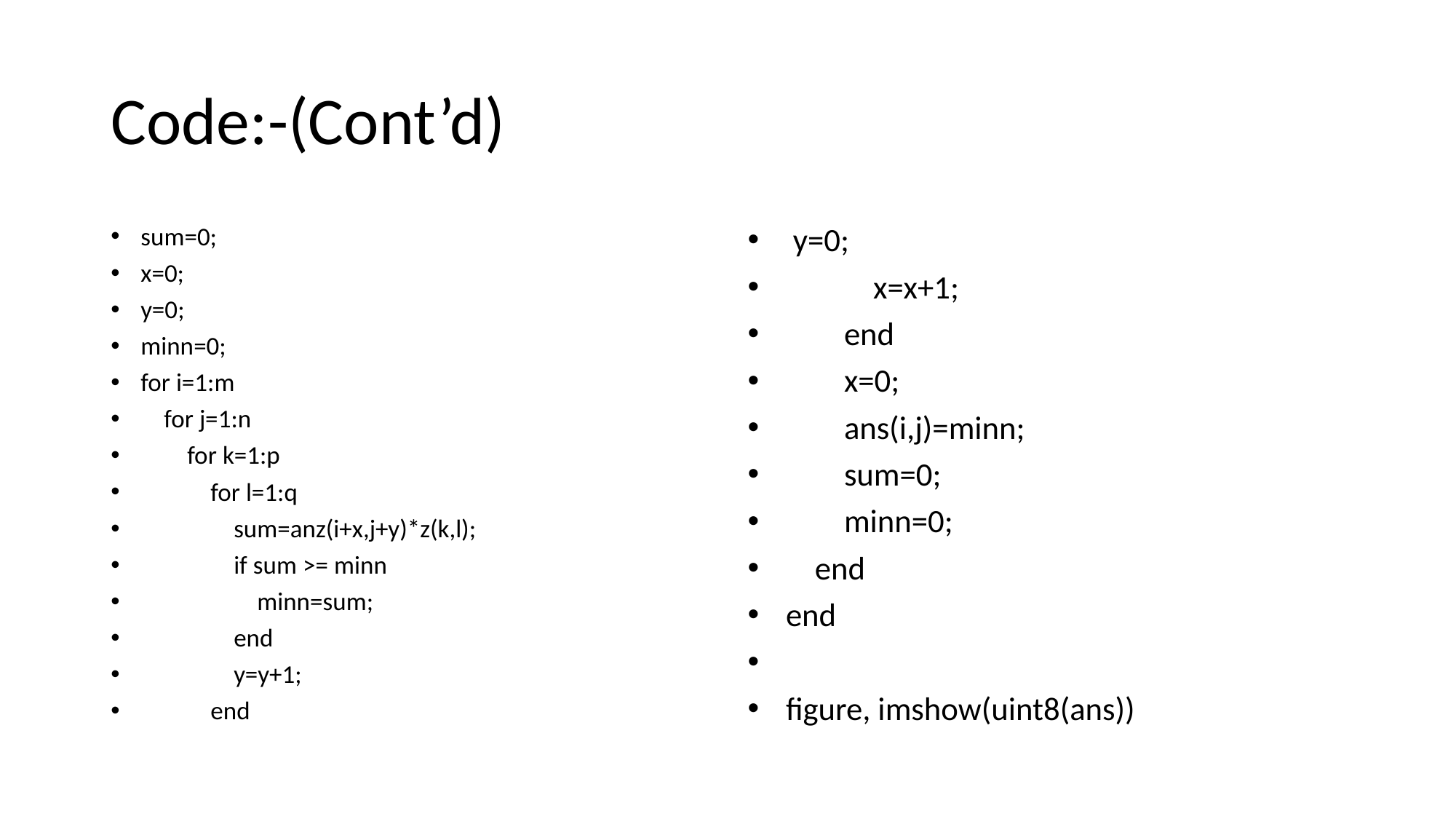

# Code:-(Cont’d)
sum=0;
x=0;
y=0;
minn=0;
for i=1:m
    for j=1:n
        for k=1:p
            for l=1:q
                sum=anz(i+x,j+y)*z(k,l);
                if sum >= minn
                    minn=sum;
                end
                y=y+1;
            end
 y=0;
            x=x+1;
        end
        x=0;
        ans(i,j)=minn;
        sum=0;
        minn=0;
    end
end

figure, imshow(uint8(ans))